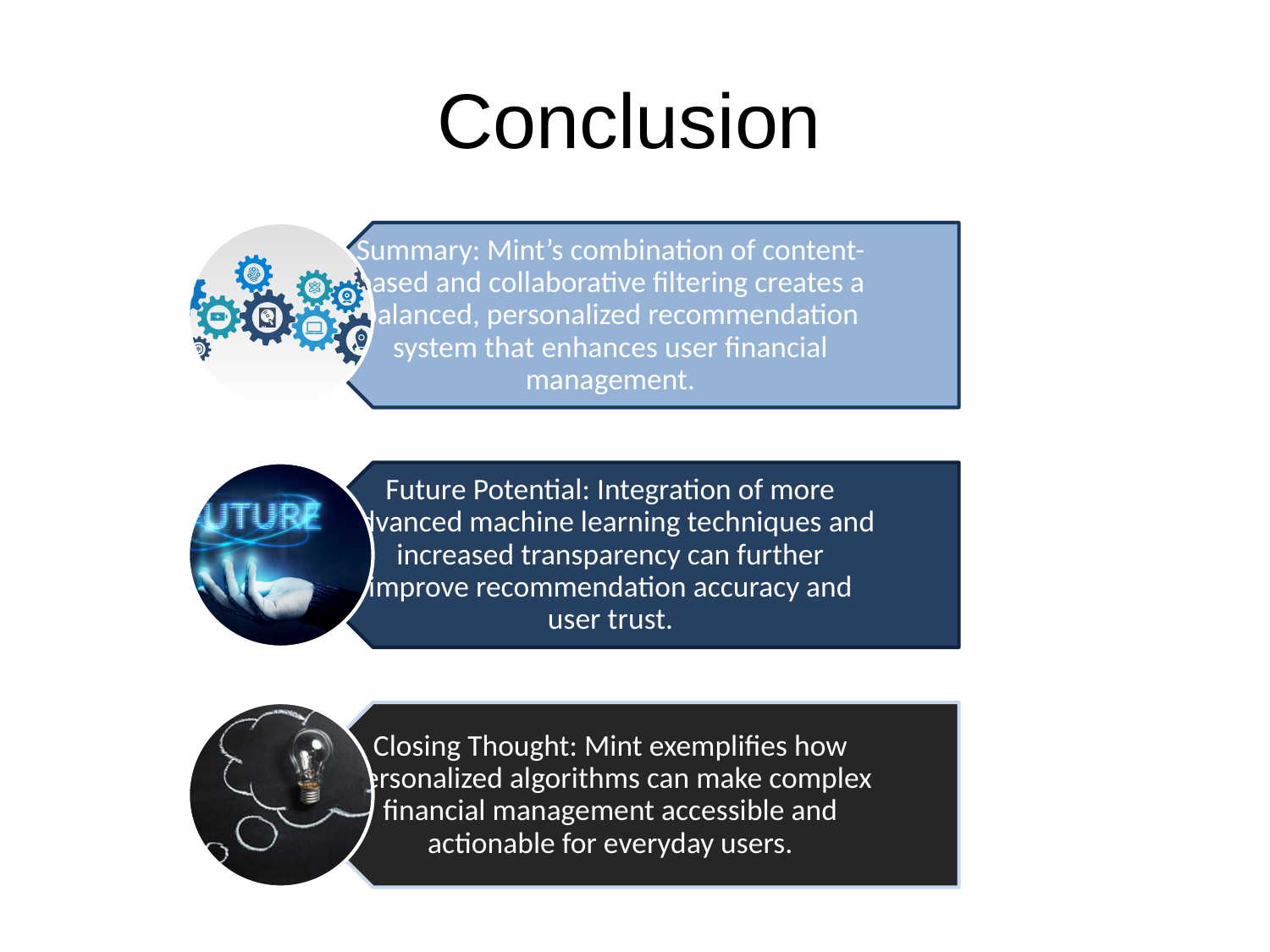

# Conclusion
Summary: Mint’s combination of content-based and collaborative filtering creates a balanced, personalized recommendation system that enhances user financial management.
Future Potential: Integration of more advanced machine learning techniques and increased transparency can further improve recommendation accuracy and user trust.
Closing Thought: Mint exemplifies how personalized algorithms can make complex financial management accessible and actionable for everyday users.